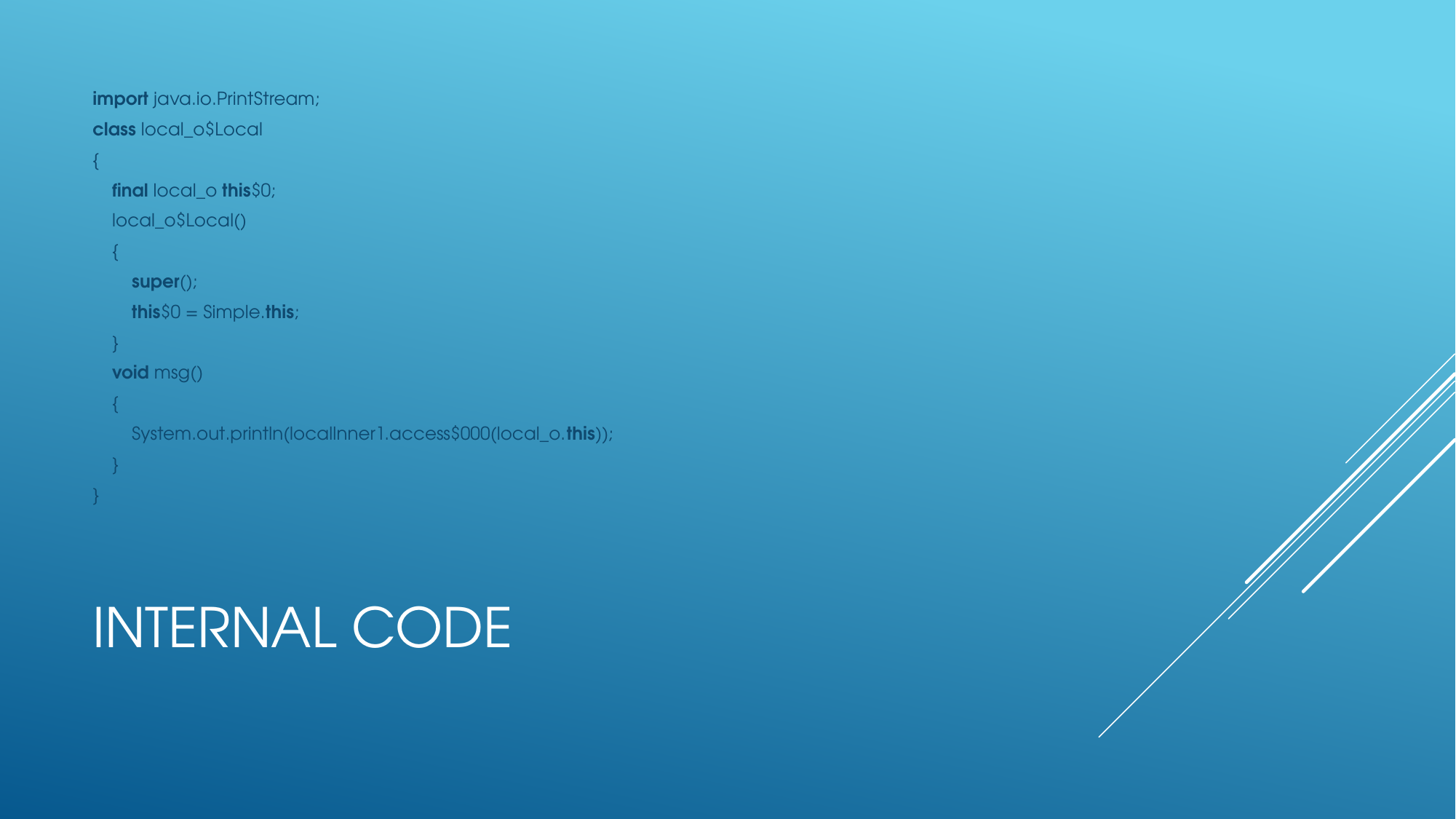

import java.io.PrintStream;
class local_o$Local
{
    final local_o this$0;
    local_o$Local()
    {
        super();
        this$0 = Simple.this;
    }
    void msg()
    {
        System.out.println(localInner1.access$000(local_o.this));
    }
}

# Internal code